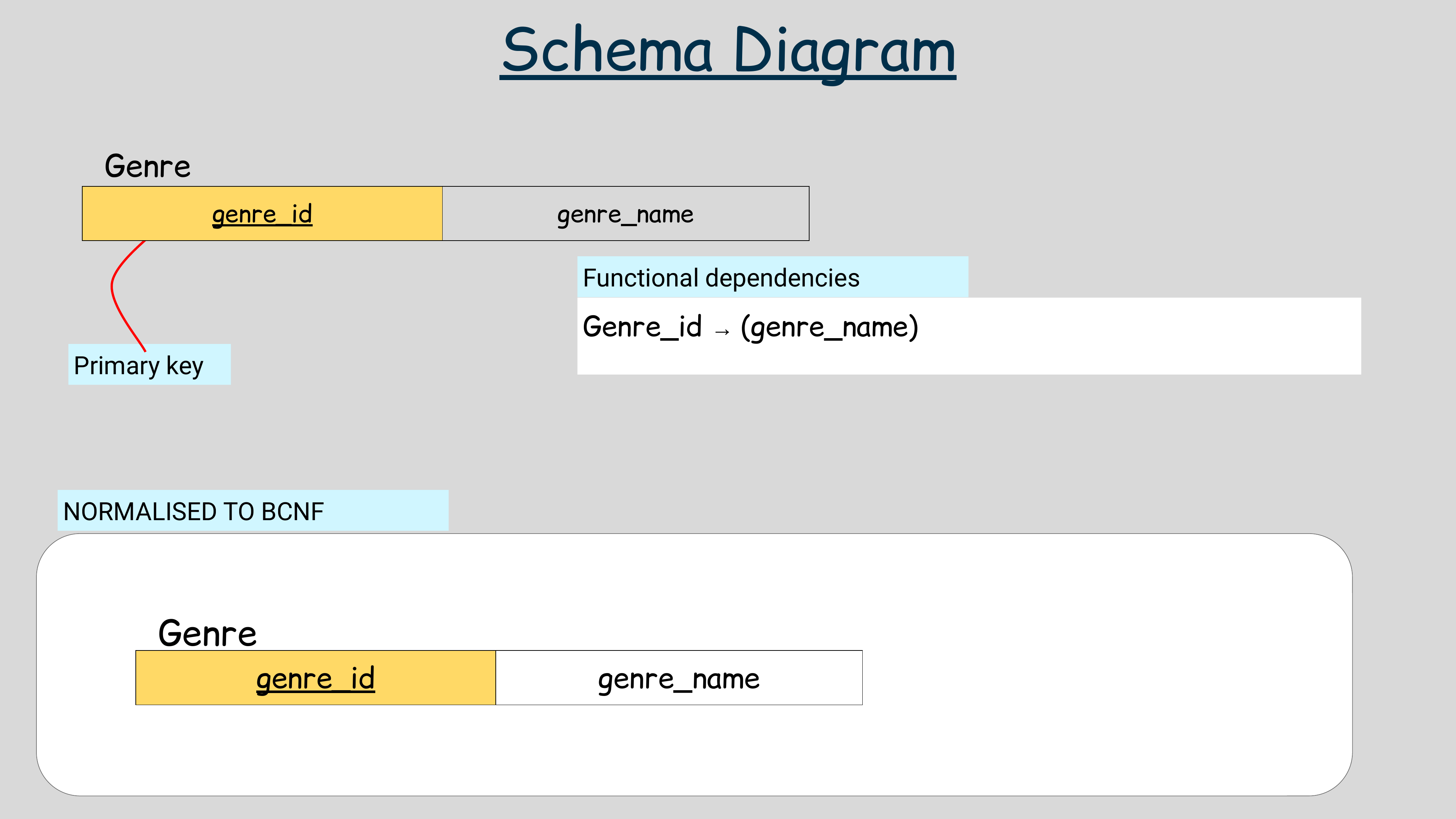

# Schema Diagram
Genre

| genre\_id | genre\_name |
| --- | --- |

Functional dependencies
Genre_id → (genre_name)

Primary key
NORMALISED TO BCNF

Genre

| genre\_id | genre\_name |
| --- | --- |